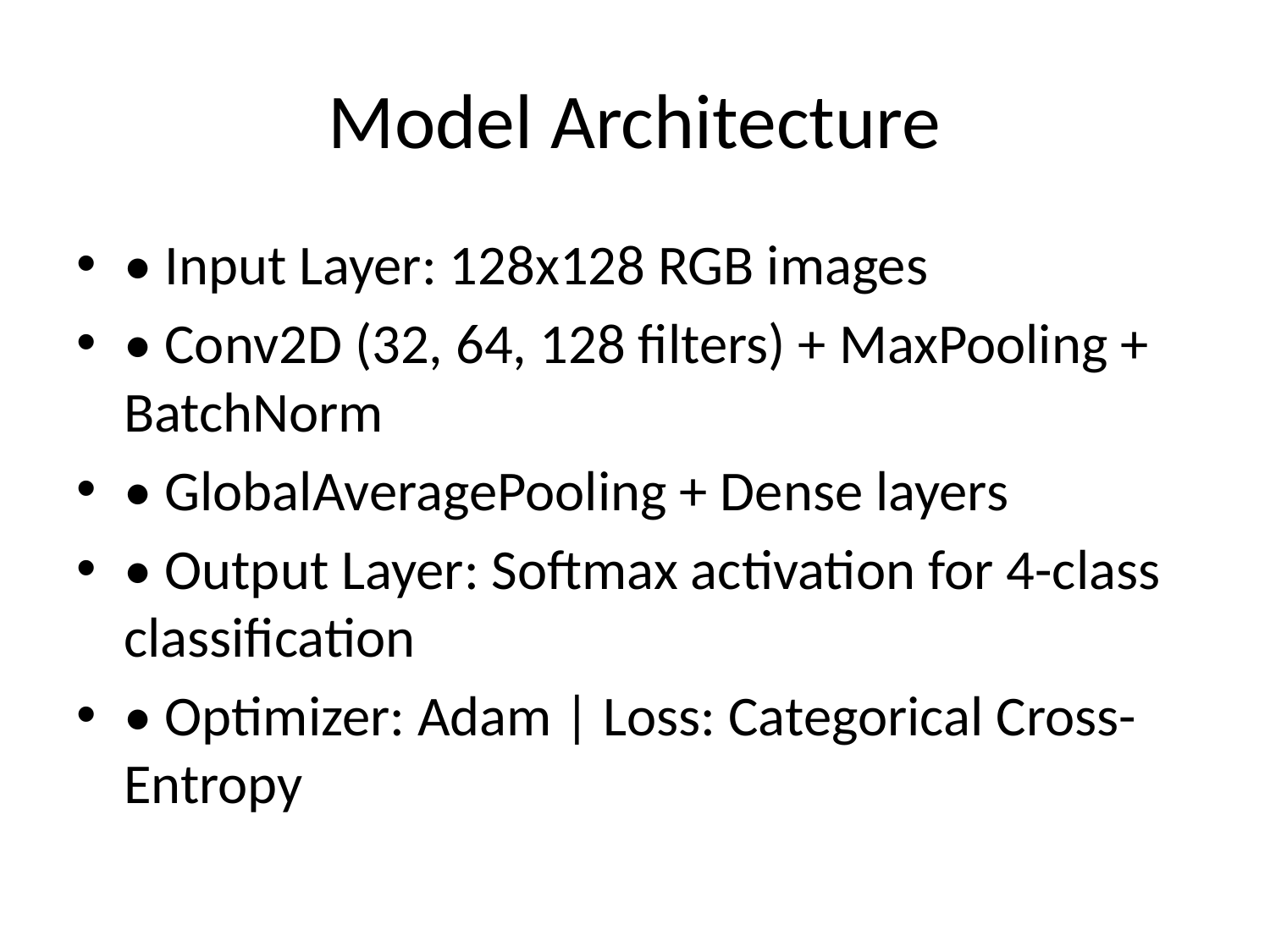

# Model Architecture
• Input Layer: 128x128 RGB images
• Conv2D (32, 64, 128 filters) + MaxPooling + BatchNorm
• GlobalAveragePooling + Dense layers
• Output Layer: Softmax activation for 4-class classification
• Optimizer: Adam | Loss: Categorical Cross-Entropy